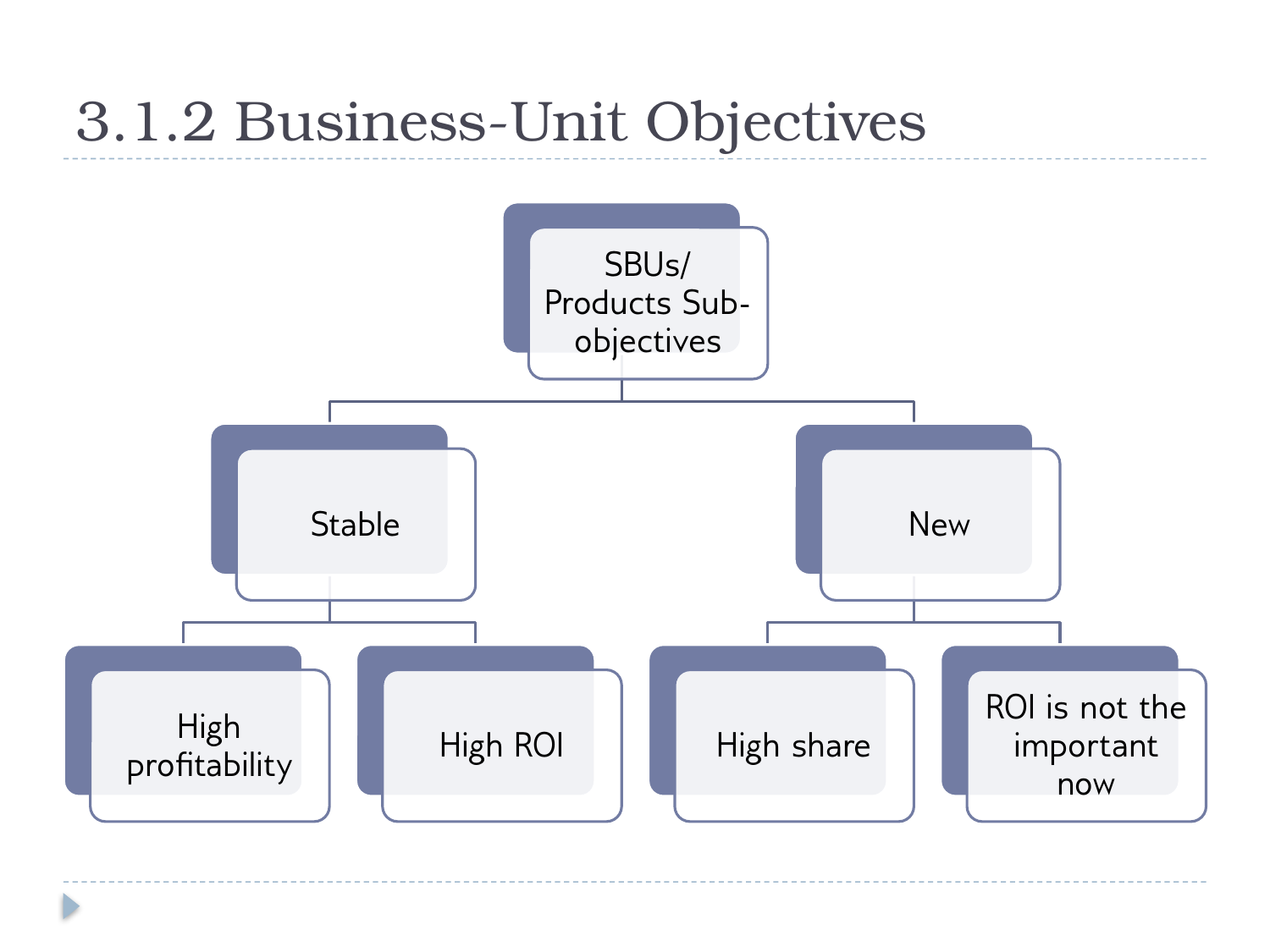

# 3.1.2 Business-Unit Objectives
SBUs/ Products Sub-objectives
Stable
High profitability
High ROI
New
High share
ROI is not the important now